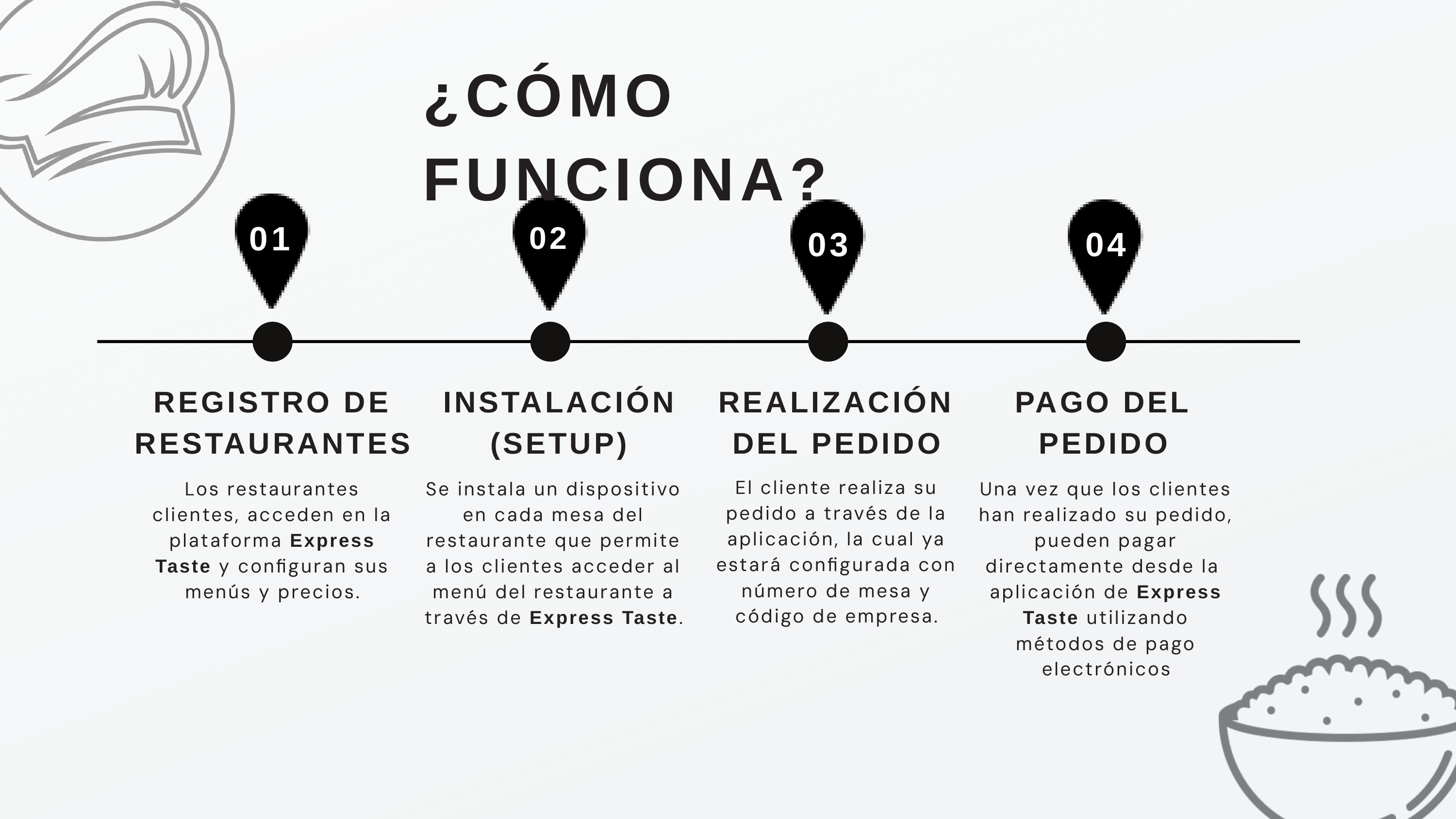

¿CÓMO FUNCIONA?

01
02
03
04

REGISTRO DE RESTAURANTES
INSTALACIÓN
(SETUP)
REALIZACIÓN DEL PEDIDO
PAGO DEL PEDIDO
El cliente realiza su pedido a través de la aplicación, la cual ya estará configurada con número de mesa y código de empresa.
Los restaurantes clientes, acceden en la plataforma Express Taste y configuran sus menús y precios.
Se instala un dispositivo en cada mesa del restaurante que permite a los clientes acceder al menú del restaurante a través de Express Taste.
Una vez que los clientes han realizado su pedido, pueden pagar directamente desde la  aplicación de Express Taste utilizando métodos de pago electrónicos